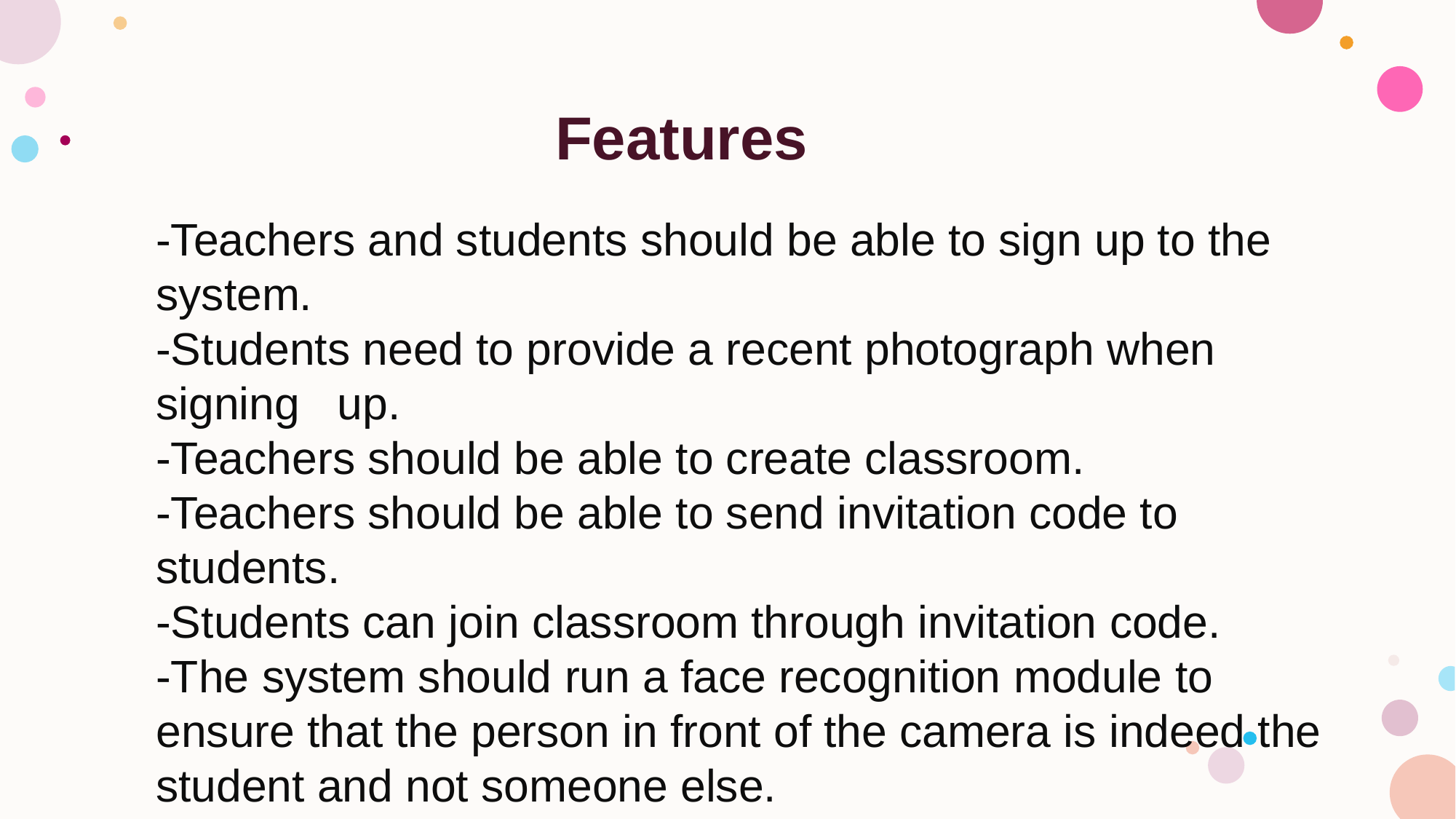

Features
-Teachers and students should be able to sign up to the system.
-Students need to provide a recent photograph when signing   up.
-Teachers should be able to create classroom.
-Teachers should be able to send invitation code to students.
-Students can join classroom through invitation code.
-The system should run a face recognition module to ensure that the person in front of the camera is indeed the student and not someone else.
-Students can see their reading tasks and deadlines.